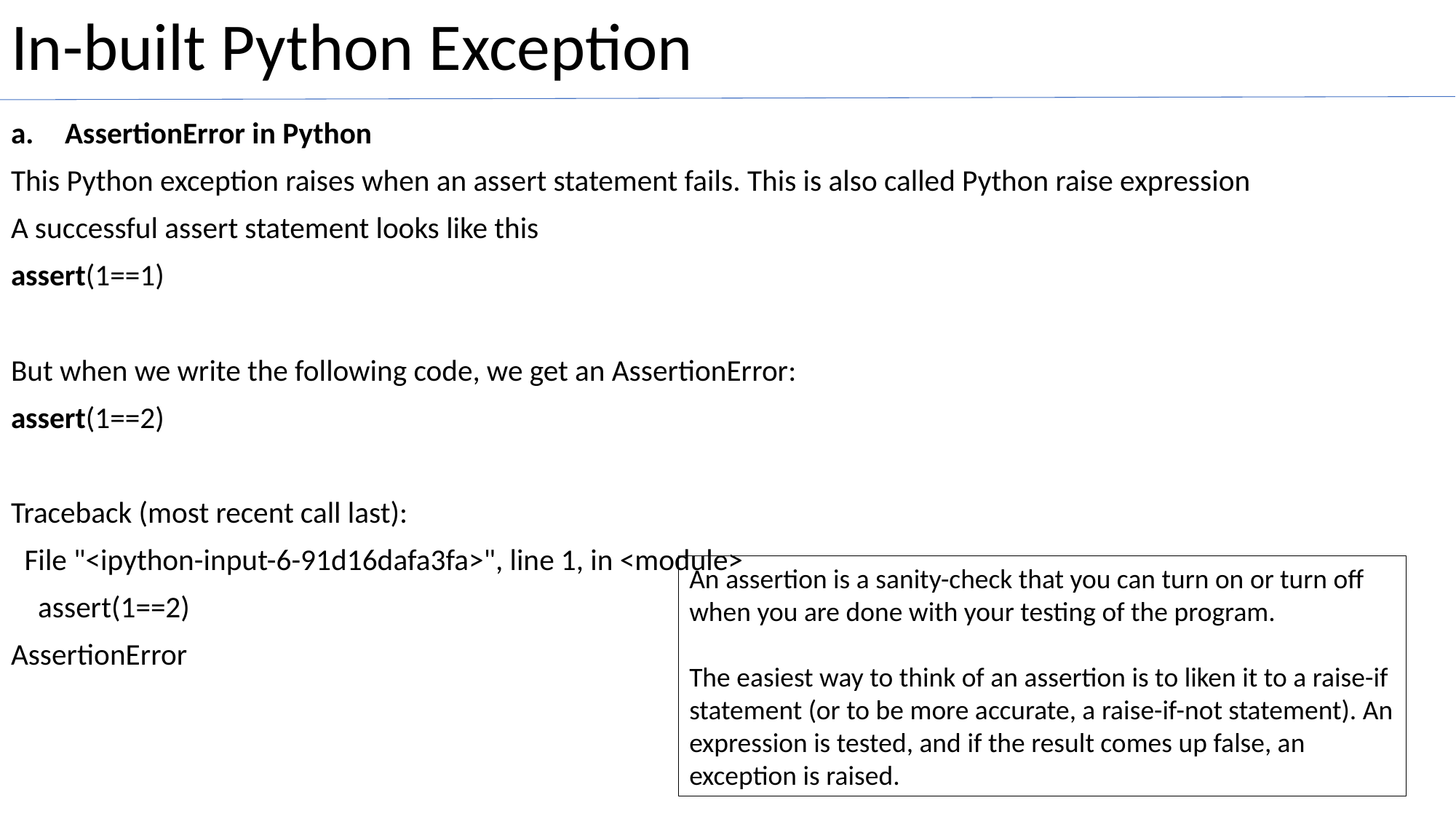

# In-built Python Exception
AssertionError in Python
This Python exception raises when an assert statement fails. This is also called Python raise expression
A successful assert statement looks like this
assert(1==1)

But when we write the following code, we get an AssertionError:
assert(1==2)

Traceback (most recent call last):
  File "<ipython-input-6-91d16dafa3fa>", line 1, in <module>
    assert(1==2)
AssertionError

An assertion is a sanity-check that you can turn on or turn off when you are done with your testing of the program.

The easiest way to think of an assertion is to liken it to a raise-if statement (or to be more accurate, a raise-if-not statement). An expression is tested, and if the result comes up false, an exception is raised.